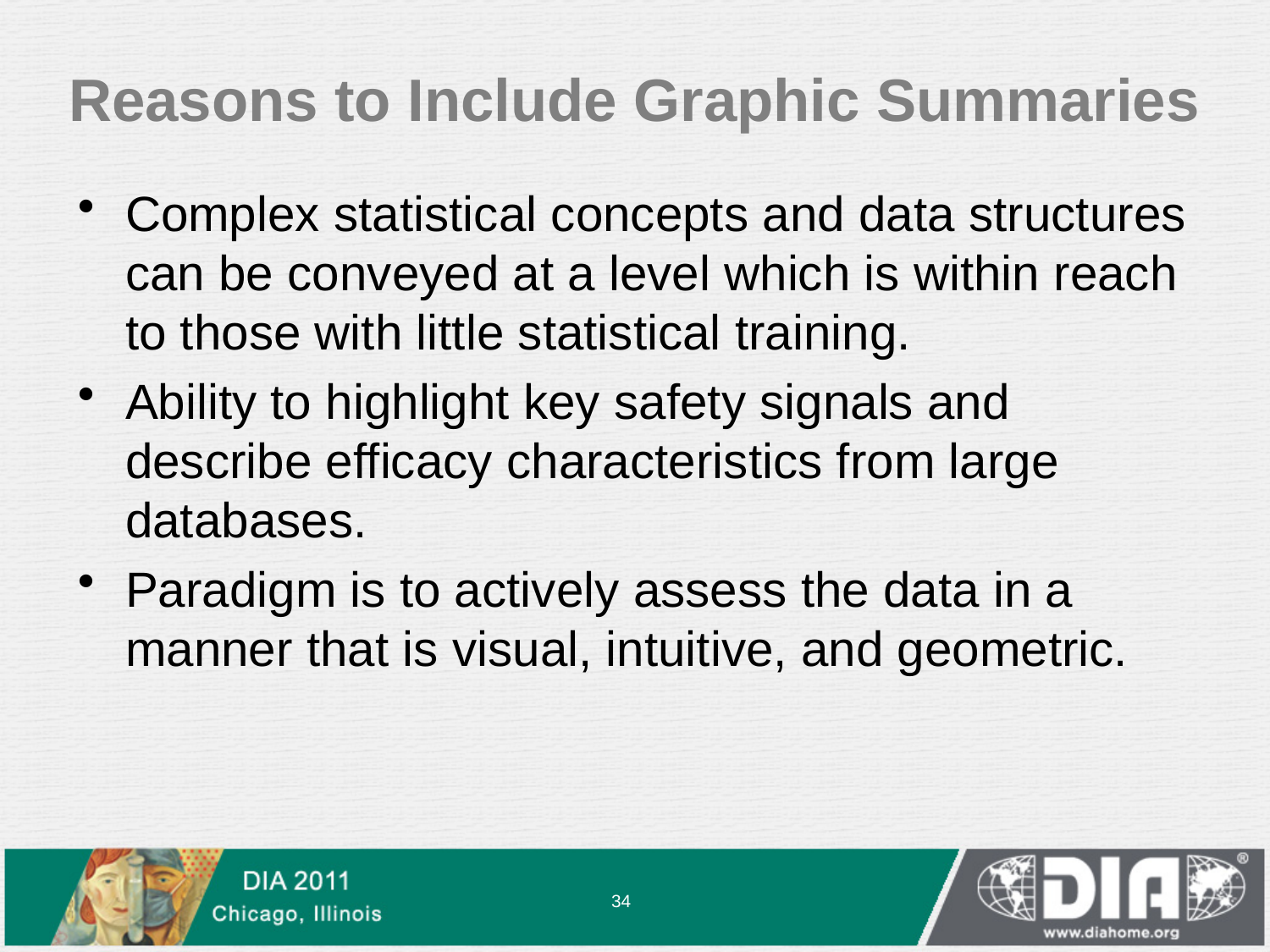

Reasons to Include Graphic Summaries
Complex statistical concepts and data structures can be conveyed at a level which is within reach to those with little statistical training.
Ability to highlight key safety signals and describe efficacy characteristics from large databases.
Paradigm is to actively assess the data in a manner that is visual, intuitive, and geometric.
34